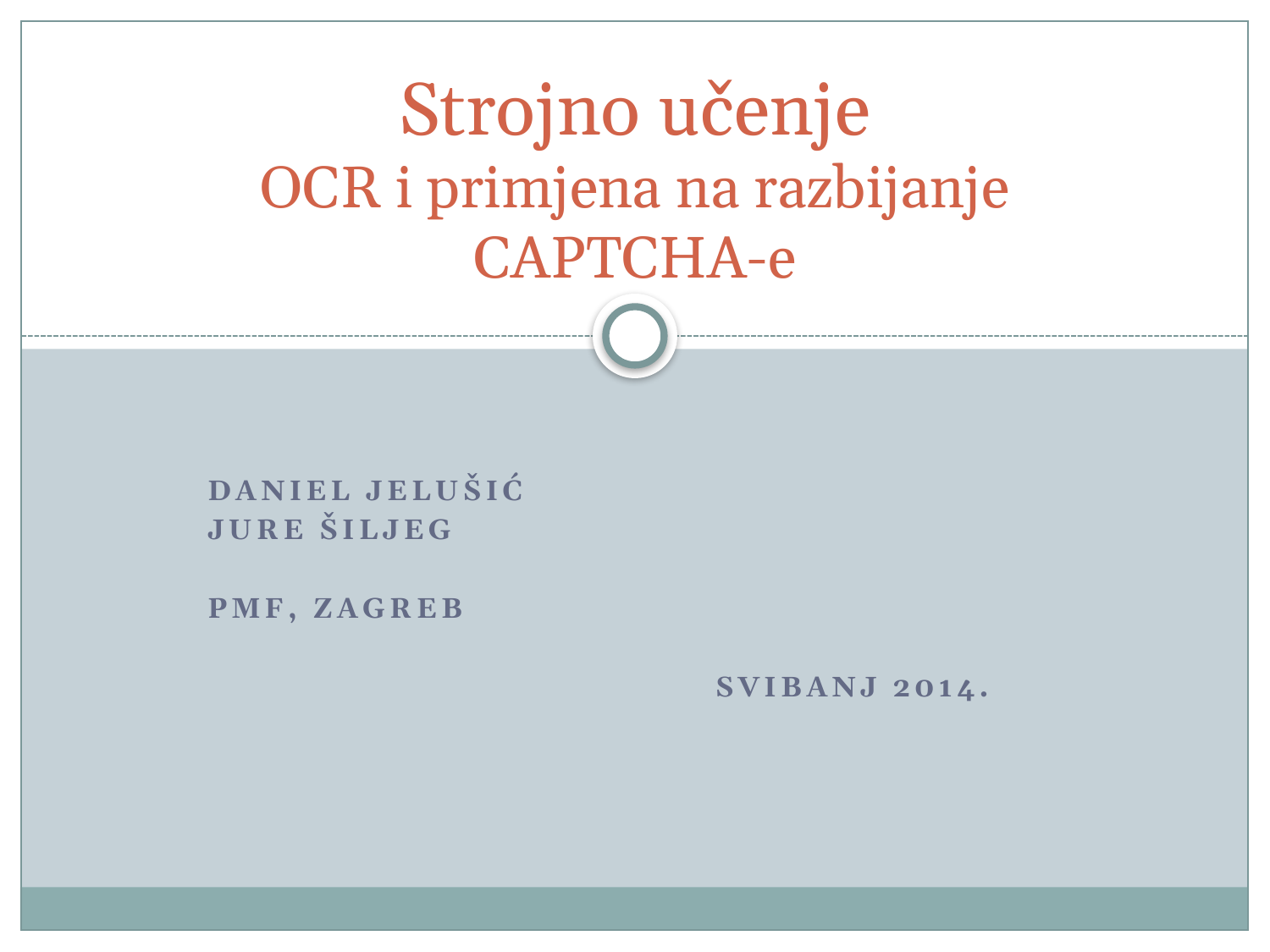

# Strojno učenje OCR i primjena na razbijanje CAPTCHA­-e
Daniel Jelušić
Jure Šiljeg

PMF, Zagreb

				svibanj 2014.